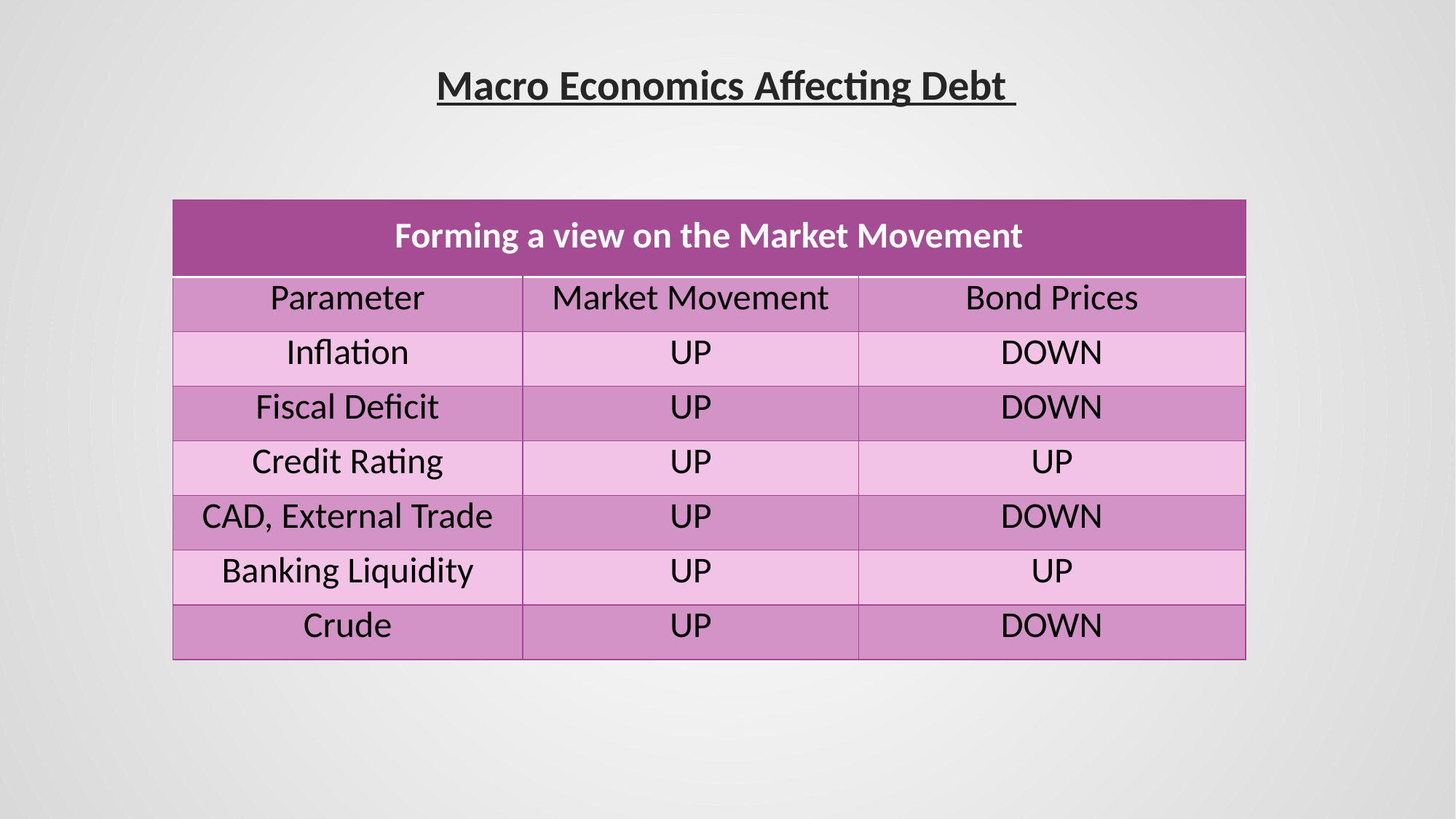

Macro Economics Affecting Debt
| Forming a view on the Market Movement |  |  |
| --- | --- | --- |
| Parameter | Market Movement | Bond Prices |
| Inflation | UP | DOWN |
| Fiscal Deficit | UP | DOWN |
| Credit Rating | UP | UP |
| CAD, External Trade | UP | DOWN |
| Banking Liquidity | UP | UP |
| Crude | UP | DOWN |